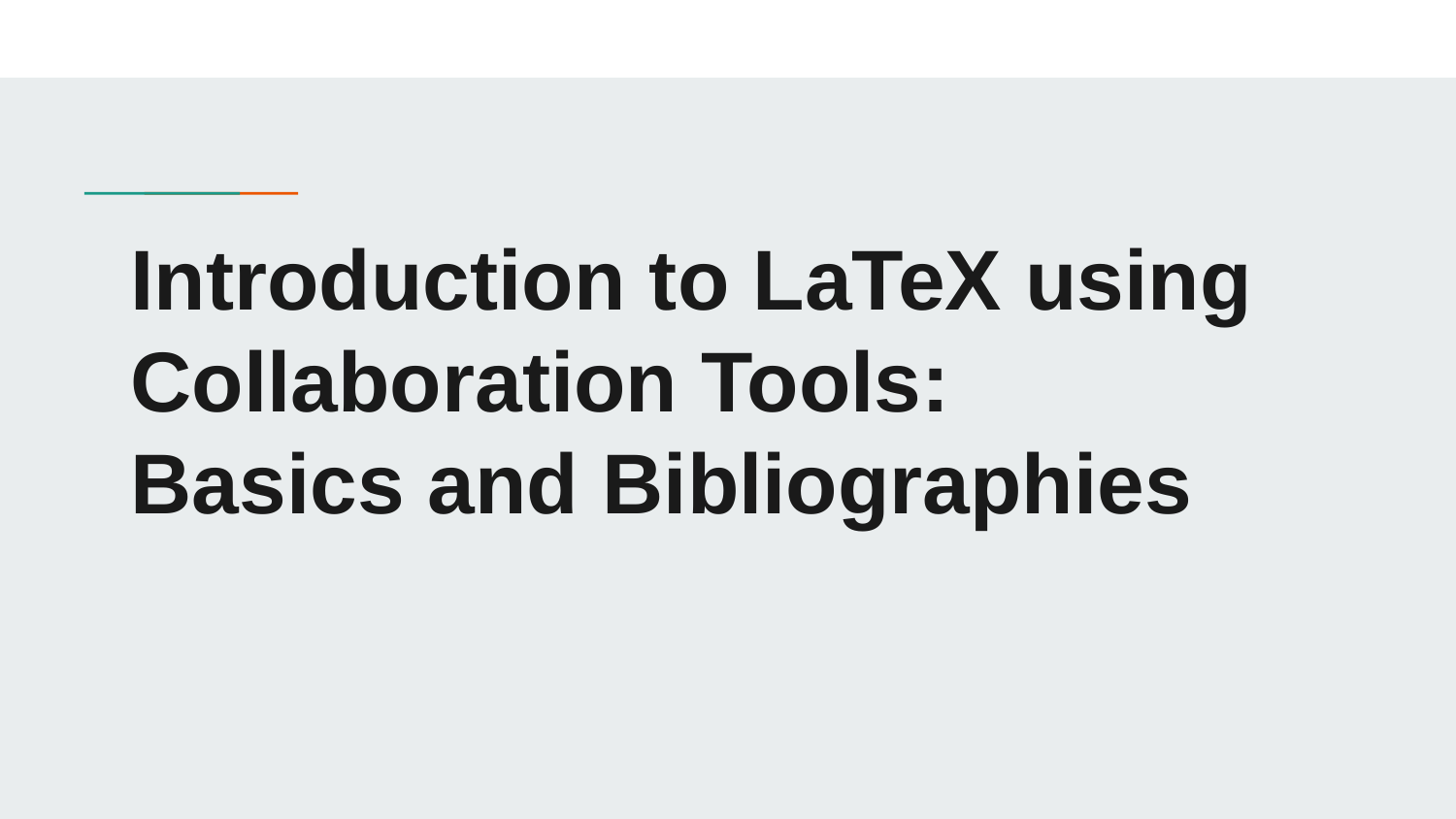

# Introduction to LaTeX using Collaboration Tools:
Basics and Bibliographies